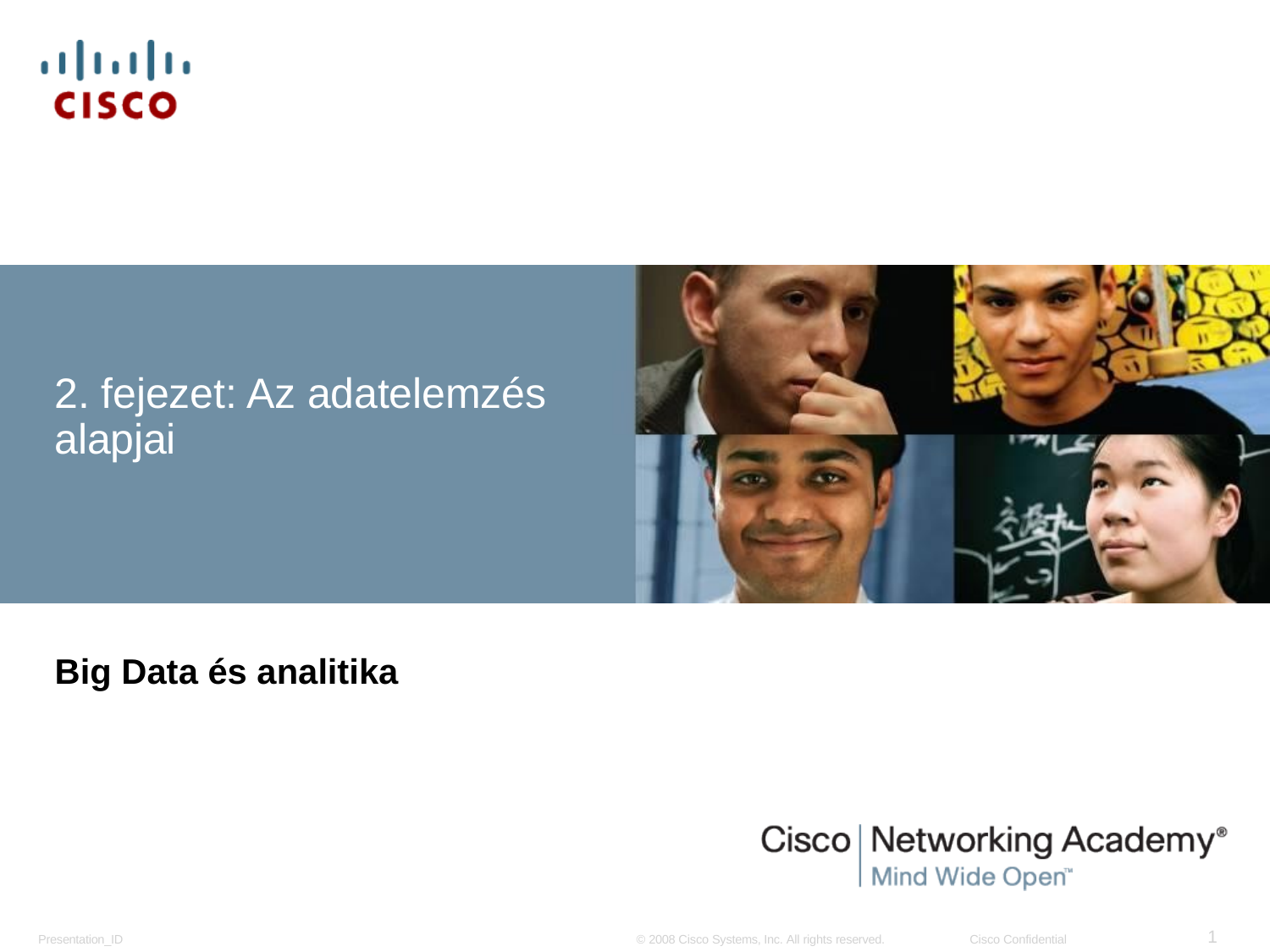

2. fejezet: Az adatelemzés alapjai
Big Data és analitika
1
Presentation_ID
© 2008 Cisco Systems, Inc. All rights reserved.
Cisco Confidential